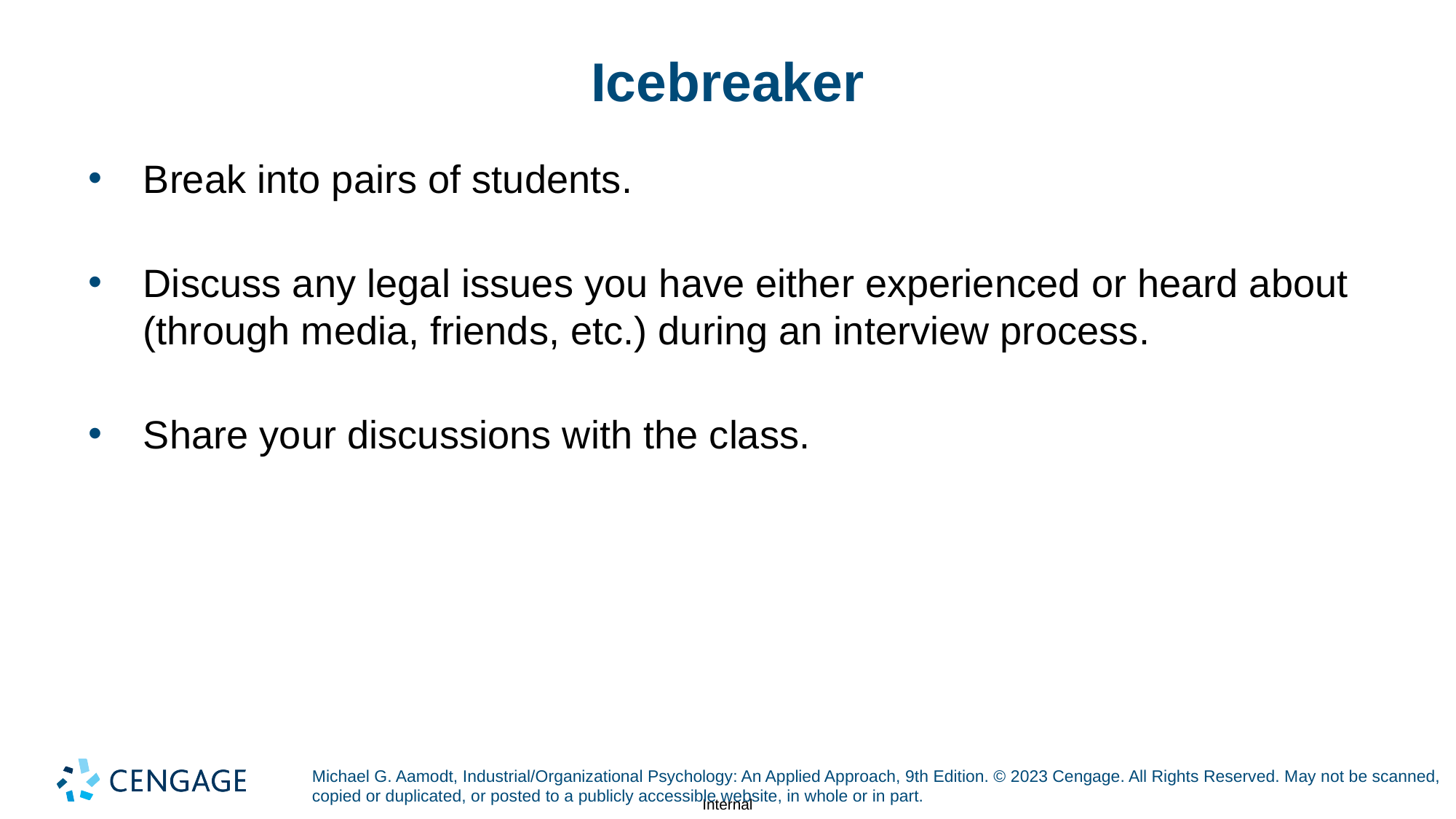

# Icebreaker
Break into pairs of students.
Discuss any legal issues you have either experienced or heard about (through media, friends, etc.) during an interview process.
Share your discussions with the class.